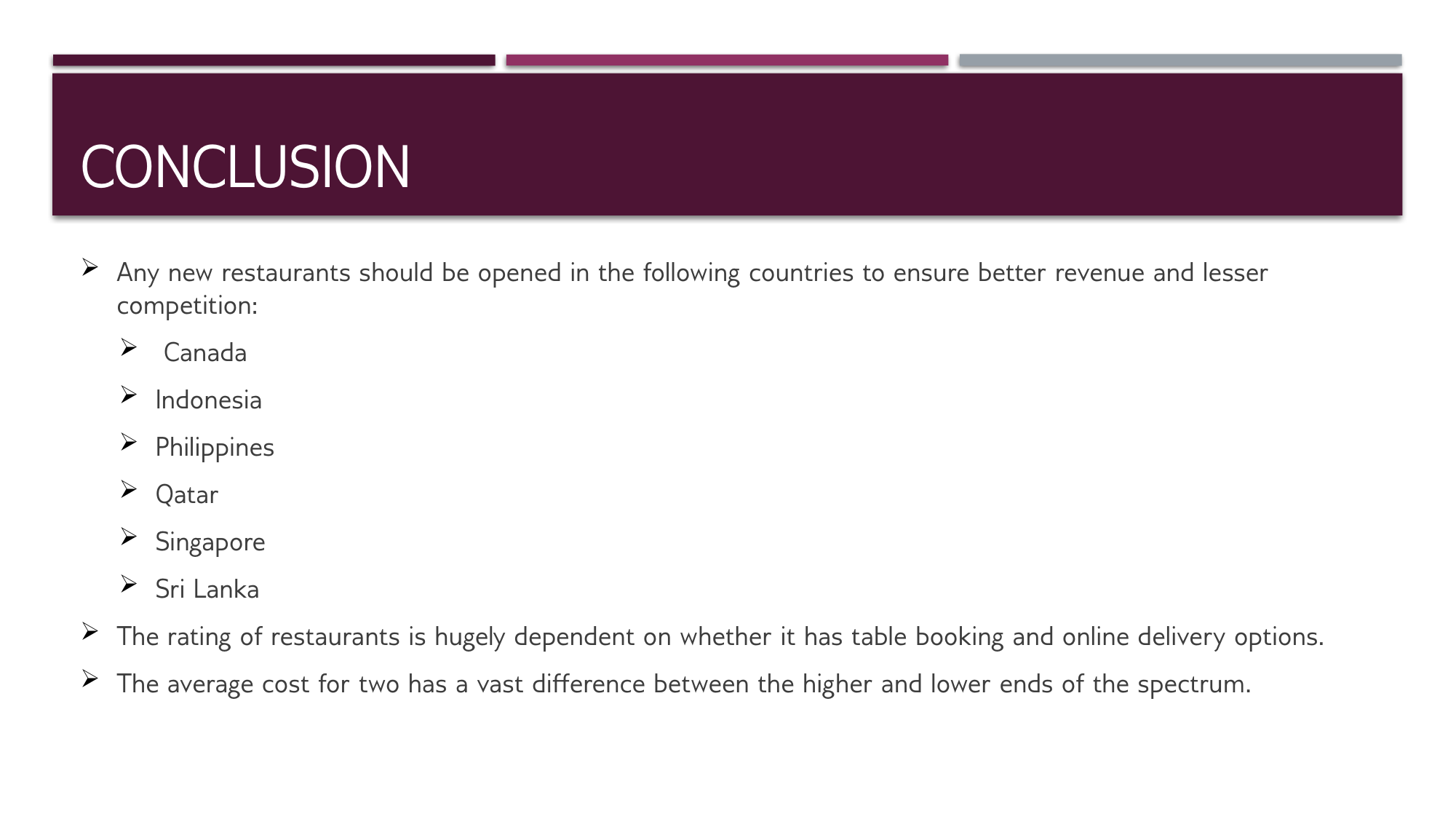

# CONCLUSION
Any new restaurants should be opened in the following countries to ensure better revenue and lesser competition:
 Canada
Indonesia
Philippines
Qatar
Singapore
Sri Lanka
The rating of restaurants is hugely dependent on whether it has table booking and online delivery options.
The average cost for two has a vast difference between the higher and lower ends of the spectrum.